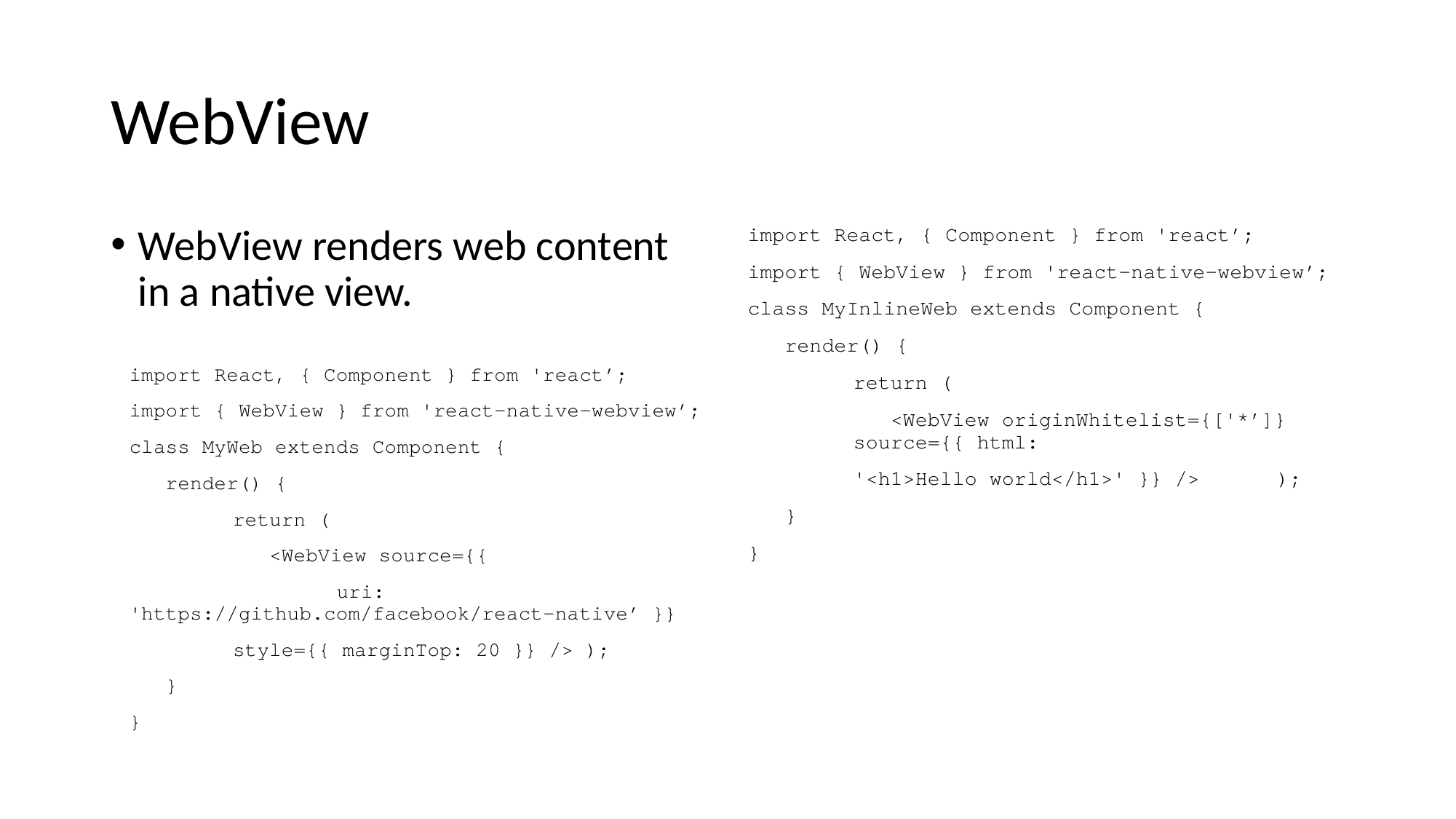

# WebView
WebView renders web content in a native view.
import React, { Component } from 'react’;
import { WebView } from 'react-native-webview’;
class MyInlineWeb extends Component {
   render() {
	return (
	   <WebView originWhitelist={['*’]} 		source={{ html:
		'<h1>Hello world</h1>' }} /> 	);
   }
}
import React, { Component } from 'react’;
import { WebView } from 'react-native-webview’;
class MyWeb extends Component {
   render() {
	return (
	   <WebView source={{
		uri: 'https://github.com/facebook/react-native’ }}
 	style={{ marginTop: 20 }} /> );
   }
}